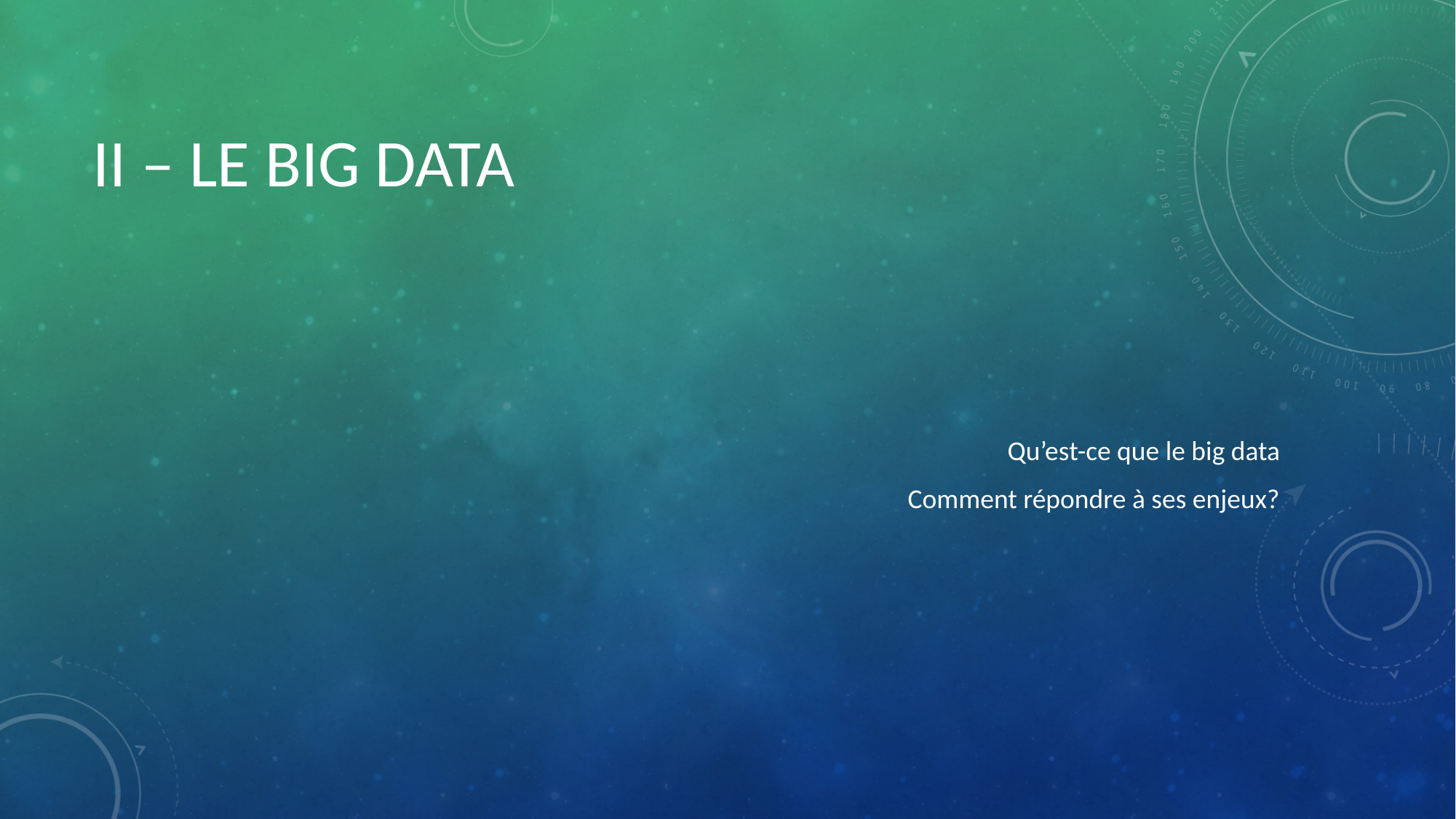

# II – LE BIG DATA
Qu’est-ce que le big data
Comment répondre à ses enjeux?